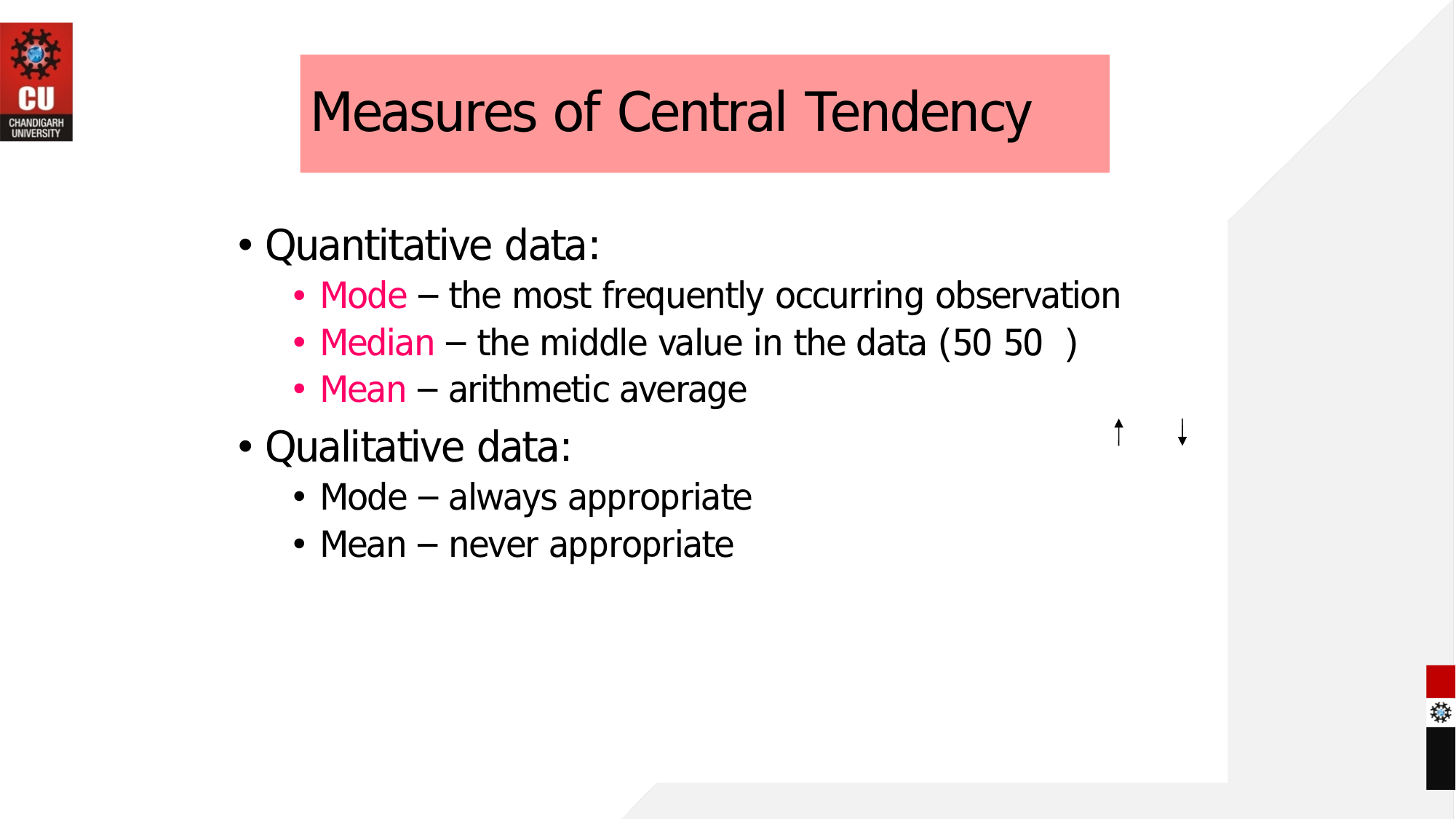

# Measures of Central Tendency
Quantitative data:
Mode – the most frequently occurring observation
Median – the middle value in the data (50 50  )
Mean – arithmetic average
Qualitative data:
Mode – always appropriate
Mean – never appropriate